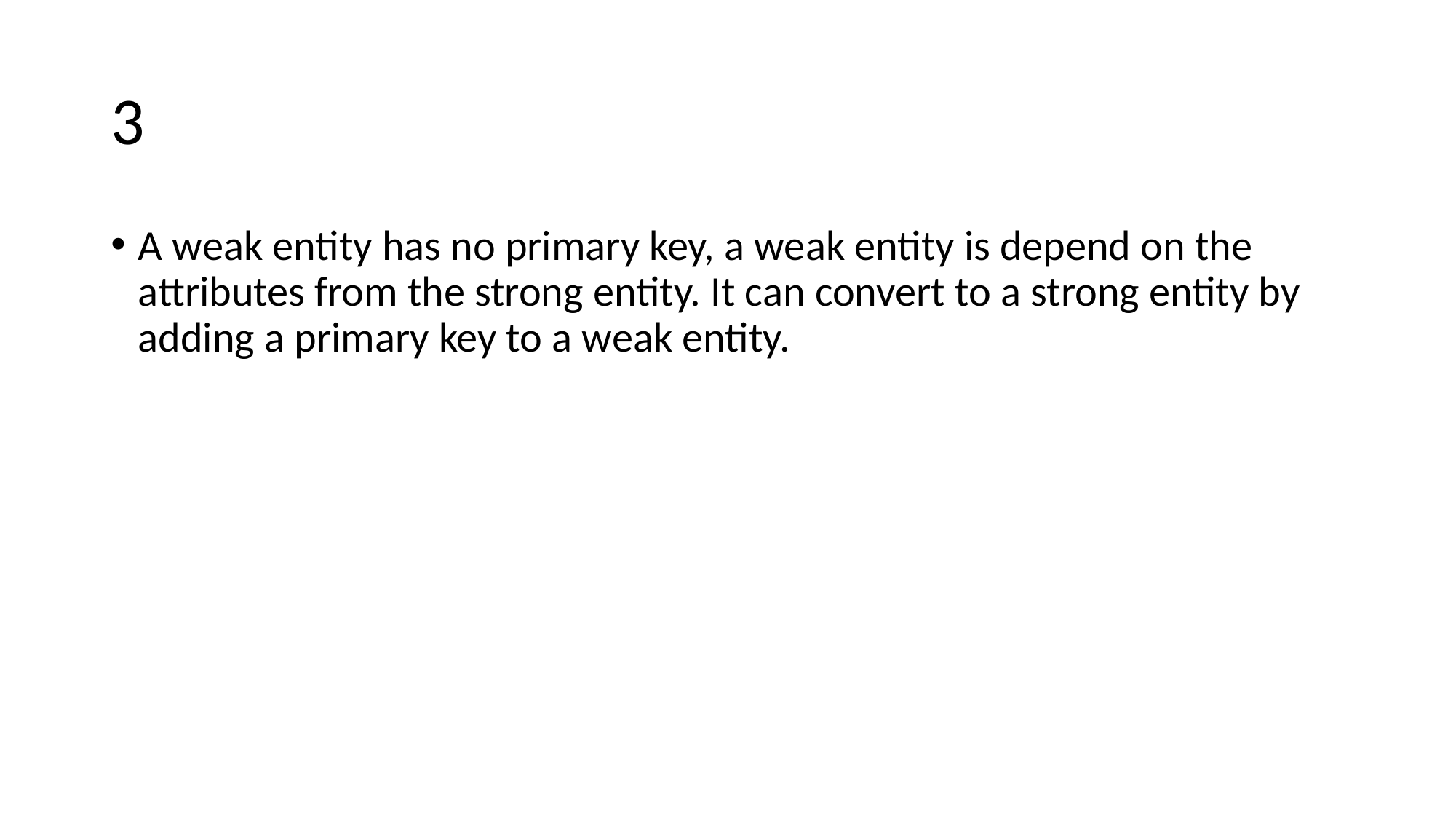

# 3
A weak entity has no primary key, a weak entity is depend on the attributes from the strong entity. It can convert to a strong entity by adding a primary key to a weak entity.